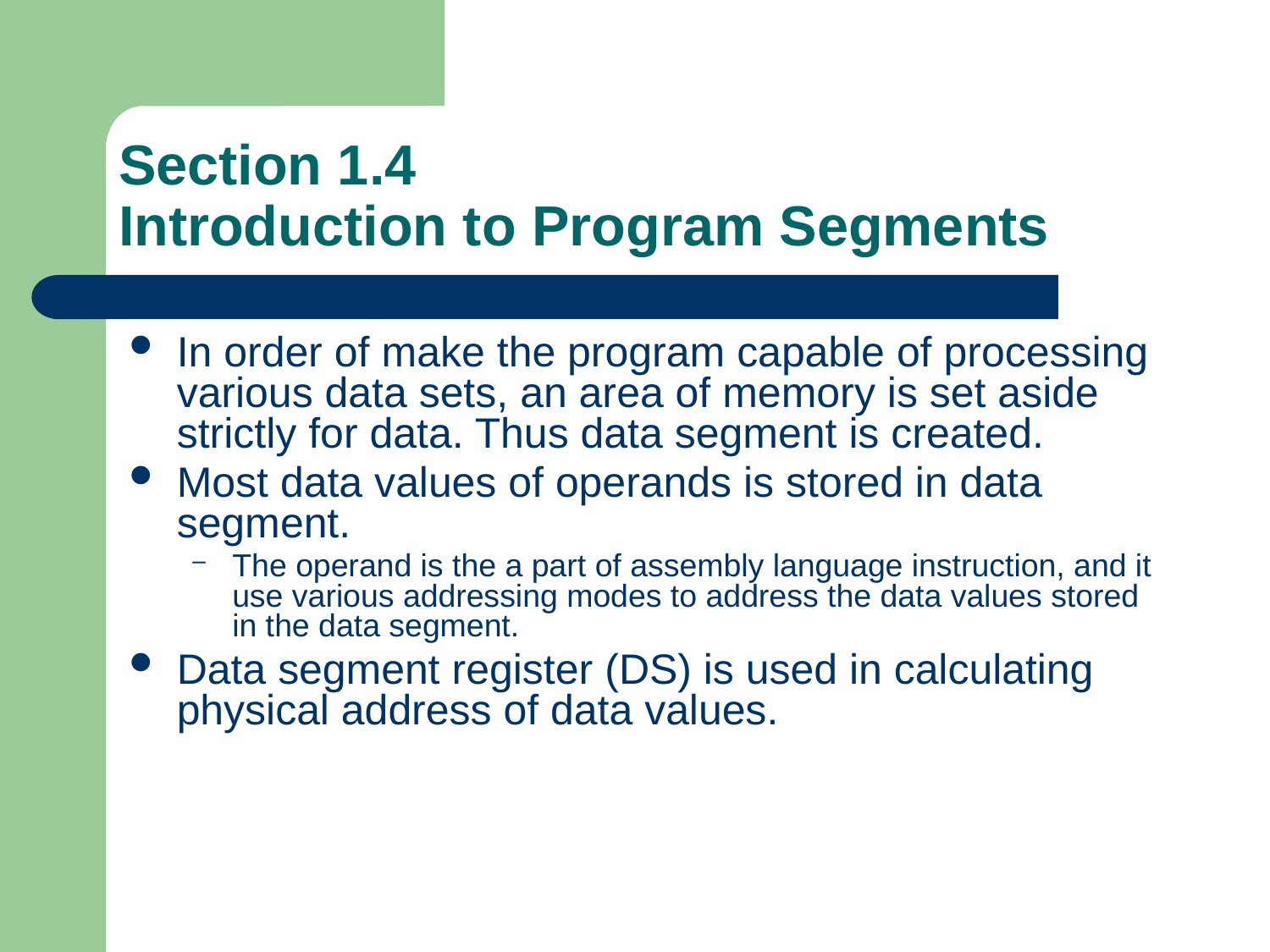

# Section 1.4 Introduction to Program Segments
In order of make the program capable of processing various data sets, an area of memory is set aside strictly for data. Thus data segment is created.
Most data values of operands is stored in data segment.
The operand is the a part of assembly language instruction, and it use various addressing modes to address the data values stored in the data segment.
Data segment register (DS) is used in calculating physical address of data values.